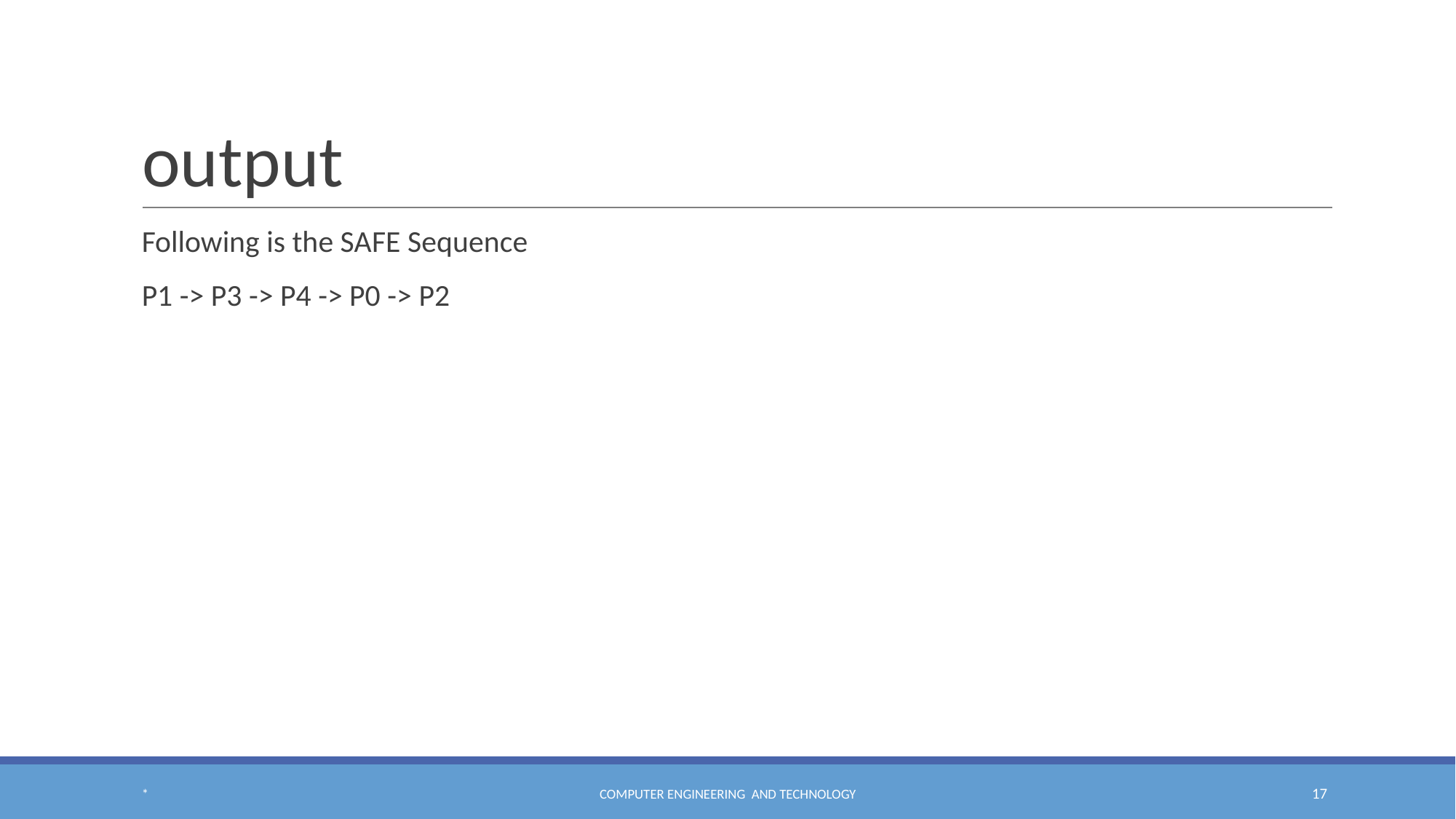

# output
Following is the SAFE Sequence
P1 -> P3 -> P4 -> P0 -> P2
*
COMPUTER ENGINEERING  AND TECHNOLOGY
17